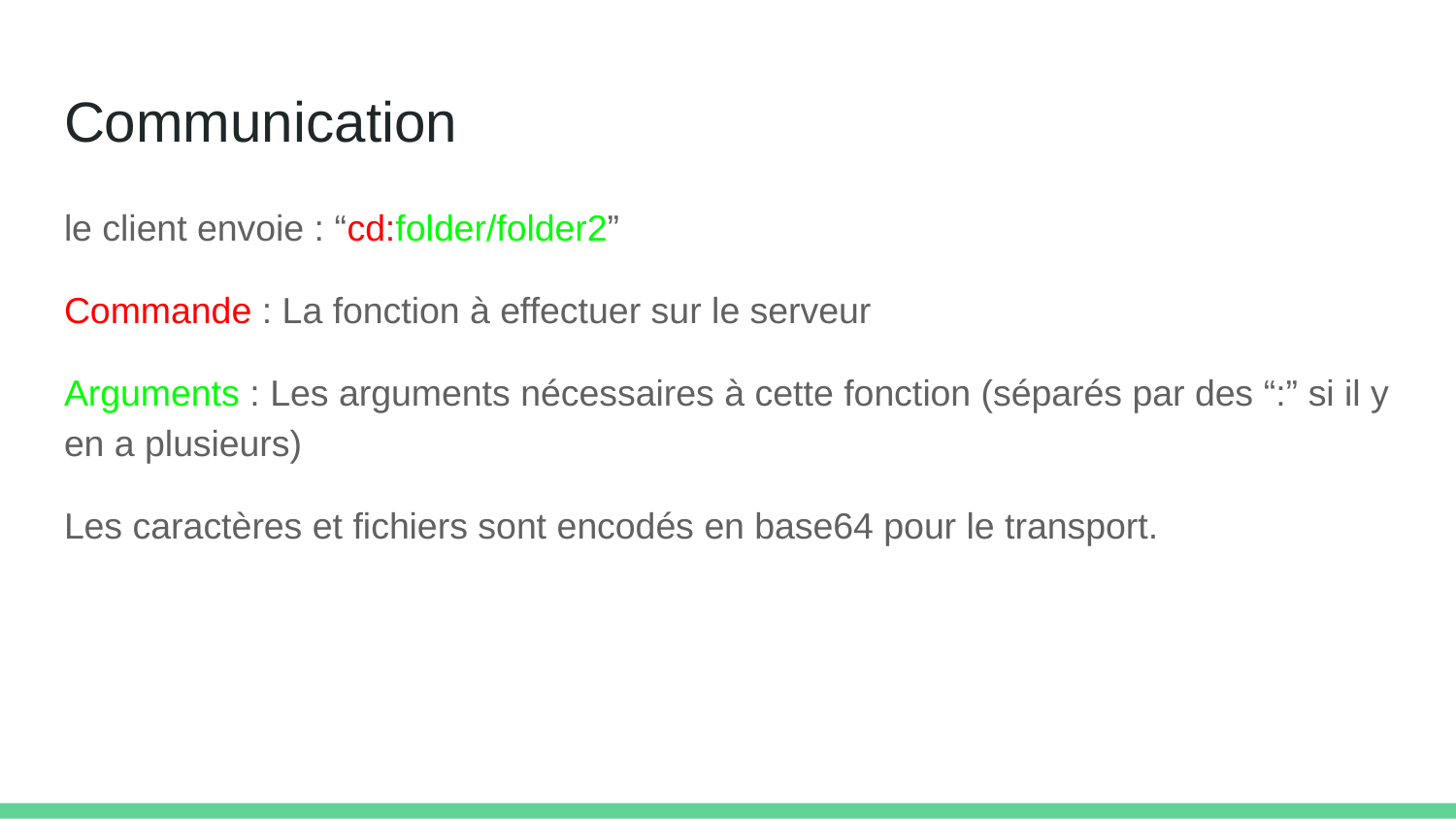

# Communication
le client envoie : “cd:folder/folder2”
Commande : La fonction à effectuer sur le serveur
Arguments : Les arguments nécessaires à cette fonction (séparés par des “:” si il y en a plusieurs)
Les caractères et fichiers sont encodés en base64 pour le transport.